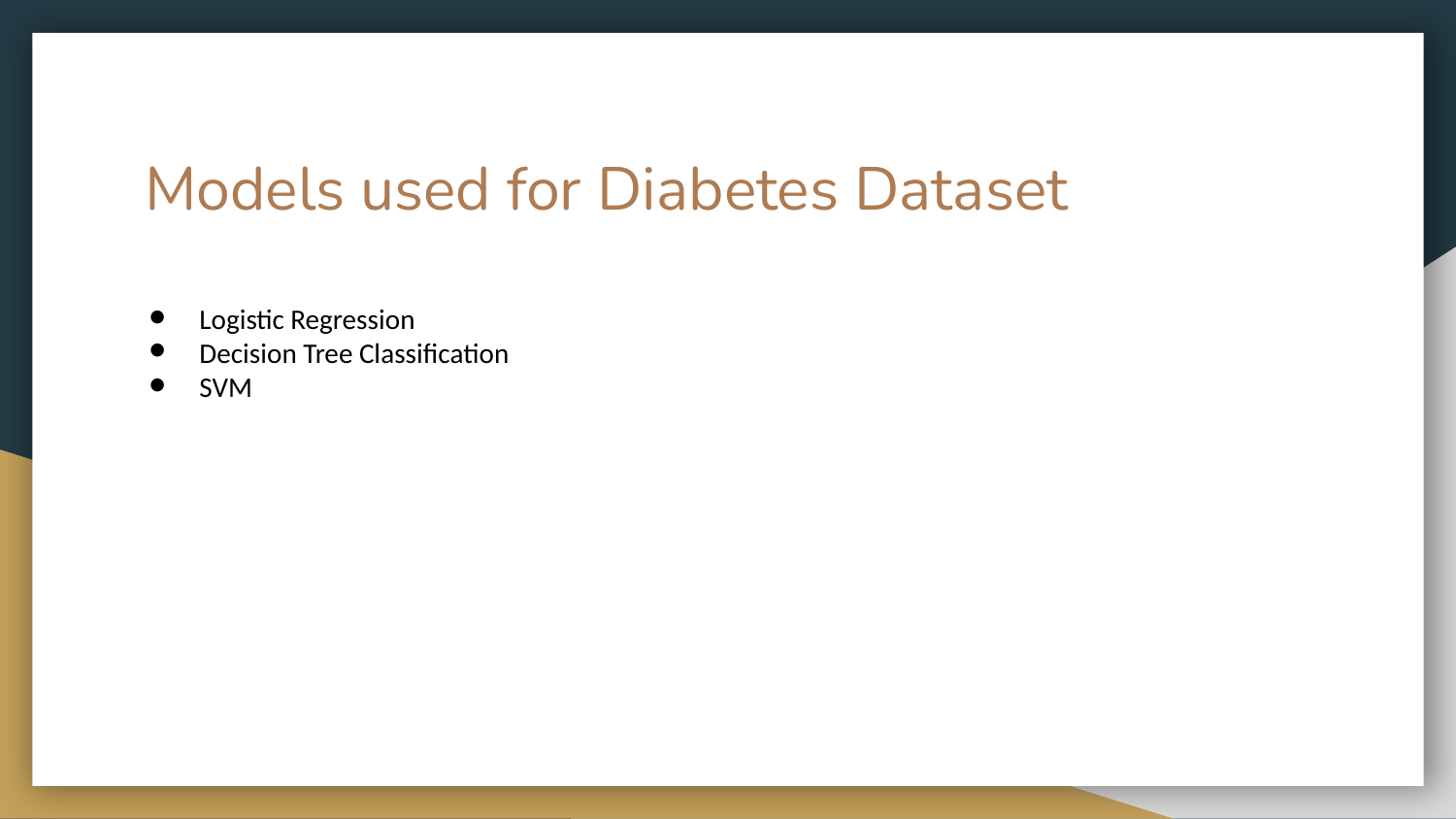

# Models used for Diabetes Dataset
Logistic Regression
Decision Tree Classification
SVM